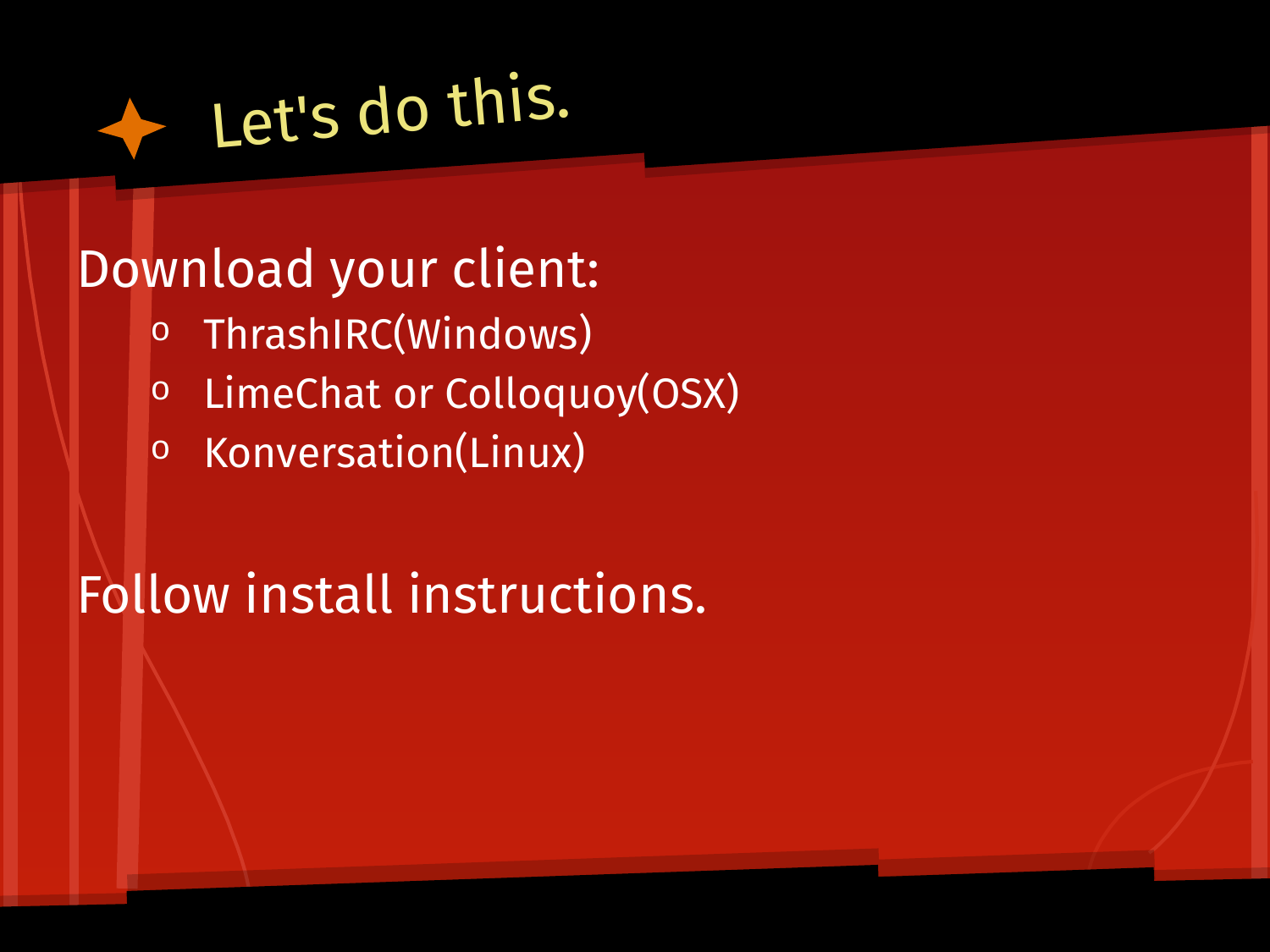

# Let's do this.
Download your client:
ThrashIRC(Windows)
LimeChat or Colloquoy(OSX)
Konversation(Linux)

Follow install instructions.